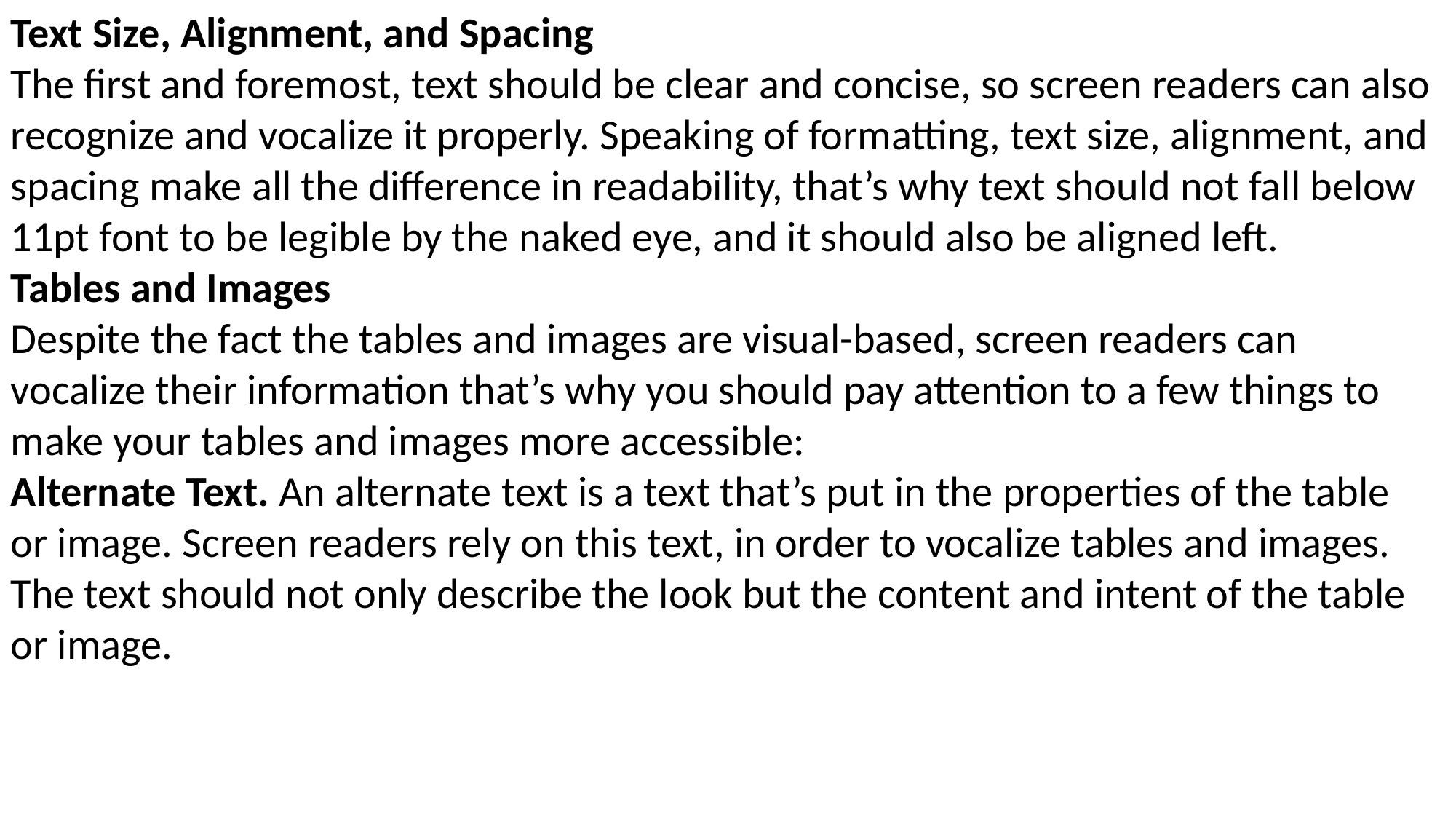

Text Size, Alignment, and Spacing
The first and foremost, text should be clear and concise, so screen readers can also recognize and vocalize it properly. Speaking of formatting, text size, alignment, and spacing make all the difference in readability, that’s why text should not fall below 11pt font to be legible by the naked eye, and it should also be aligned left.
Tables and Images
Despite the fact the tables and images are visual-based, screen readers can vocalize their information that’s why you should pay attention to a few things to make your tables and images more accessible:
Alternate Text. An alternate text is a text that’s put in the properties of the table or image. Screen readers rely on this text, in order to vocalize tables and images. The text should not only describe the look but the content and intent of the table or image.